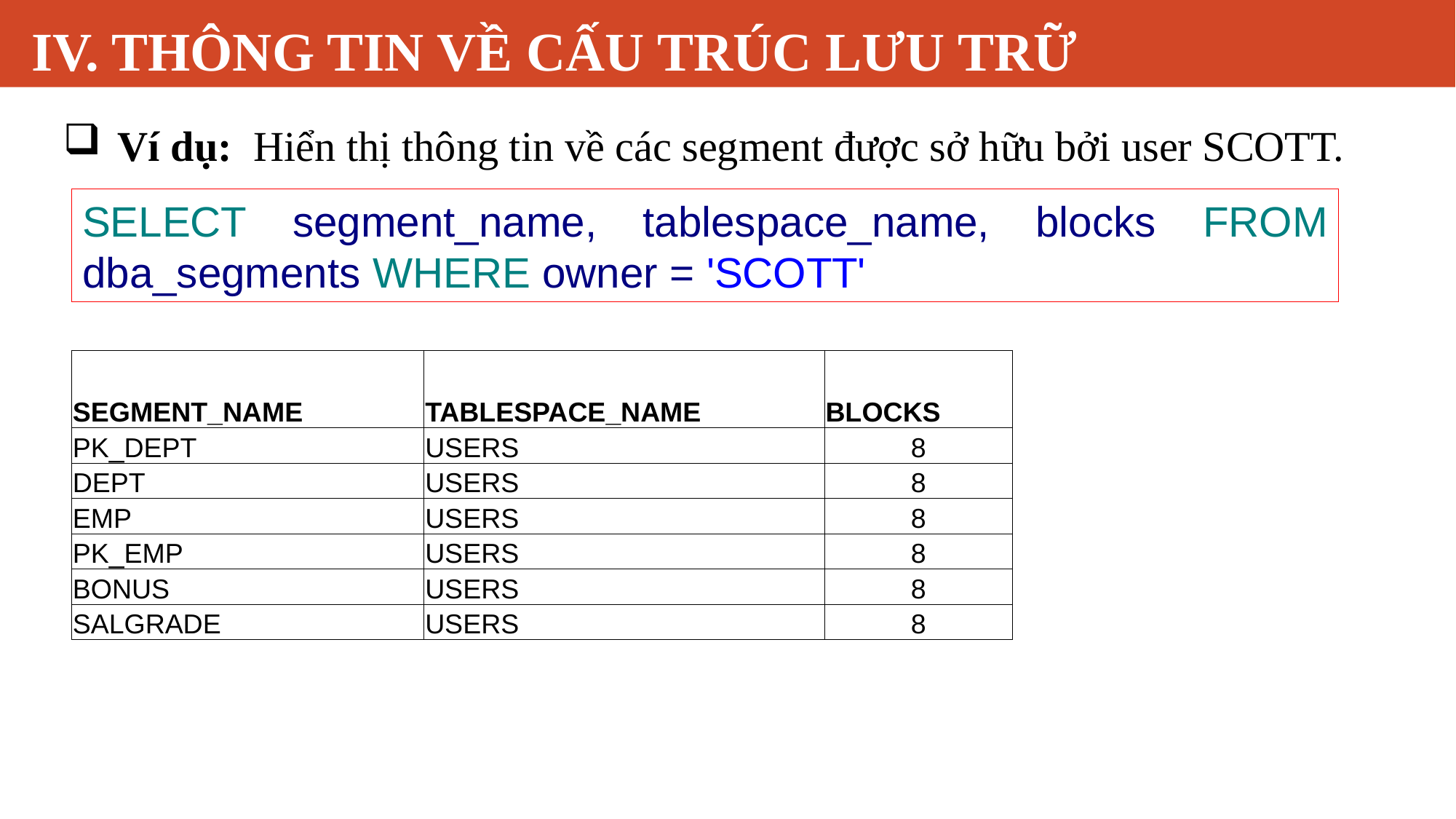

# IV. THÔNG TIN VỀ CẤU TRÚC LƯU TRỮ
Ví dụ:  Hiển thị thông tin về các segment được sở hữu bởi user SCOTT.

SELECT segment_name, tablespace_name, blocks FROM dba_segments WHERE owner = 'SCOTT'
| SEGMENT\_NAME | TABLESPACE\_NAME | BLOCKS |
| --- | --- | --- |
| PK\_DEPT | USERS | 8 |
| DEPT | USERS | 8 |
| EMP | USERS | 8 |
| PK\_EMP | USERS | 8 |
| BONUS | USERS | 8 |
| SALGRADE | USERS | 8 |